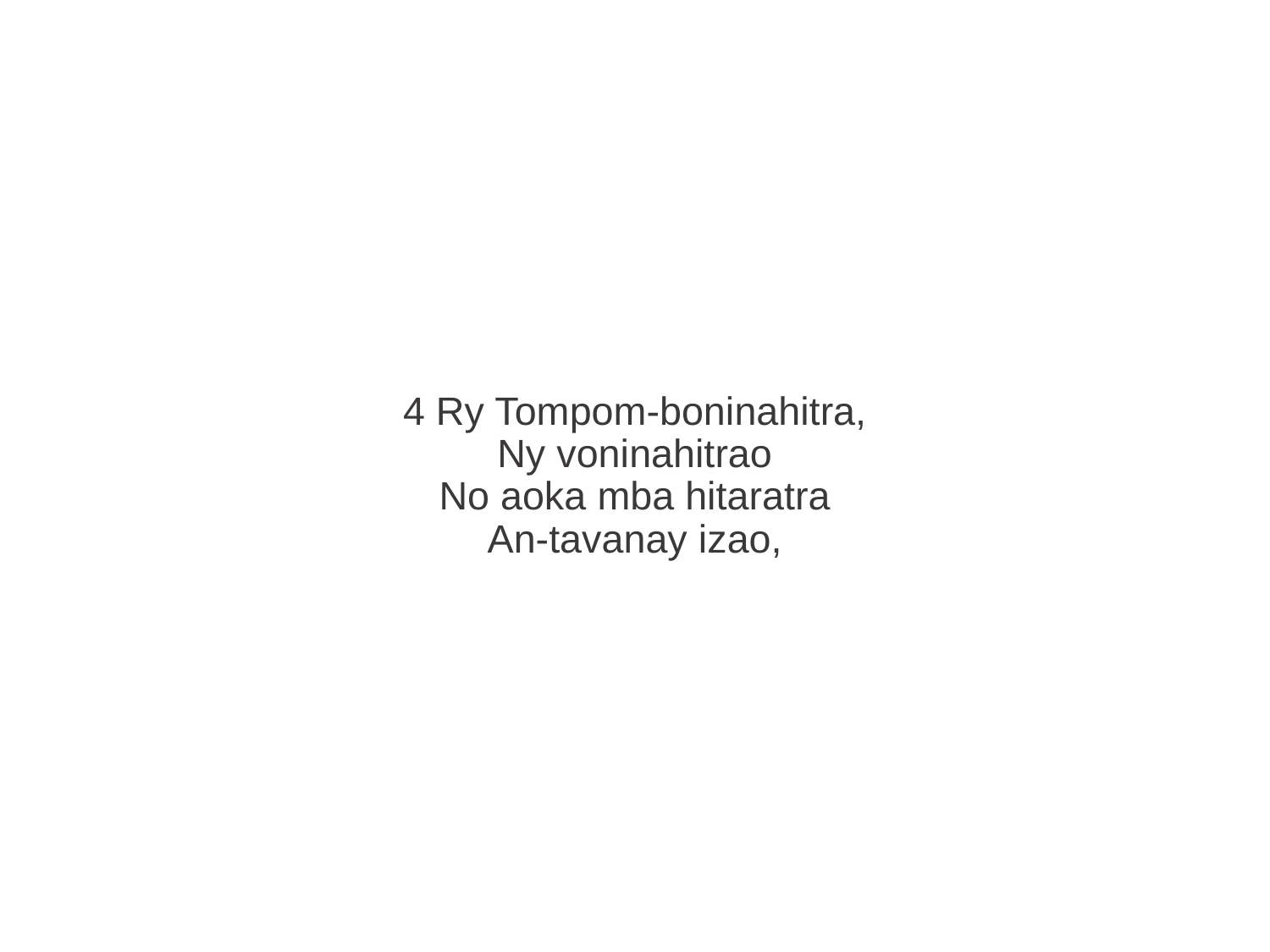

4 Ry Tompom-boninahitra,
Ny voninahitrao
No aoka mba hitaratra
An-tavanay izao,